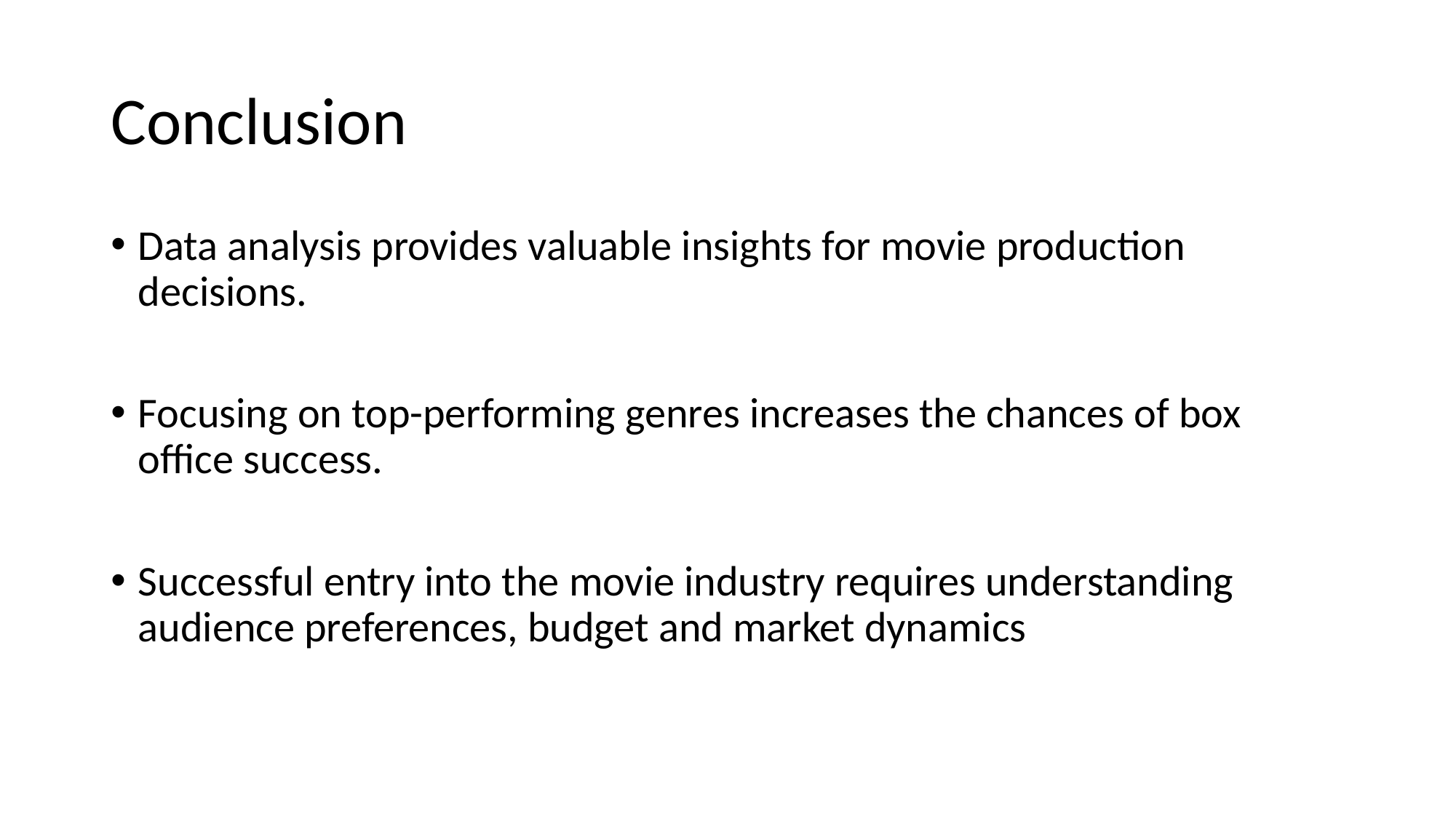

# Conclusion
Data analysis provides valuable insights for movie production decisions.

Focusing on top-performing genres increases the chances of box office success.

Successful entry into the movie industry requires understanding audience preferences, budget and market dynamics